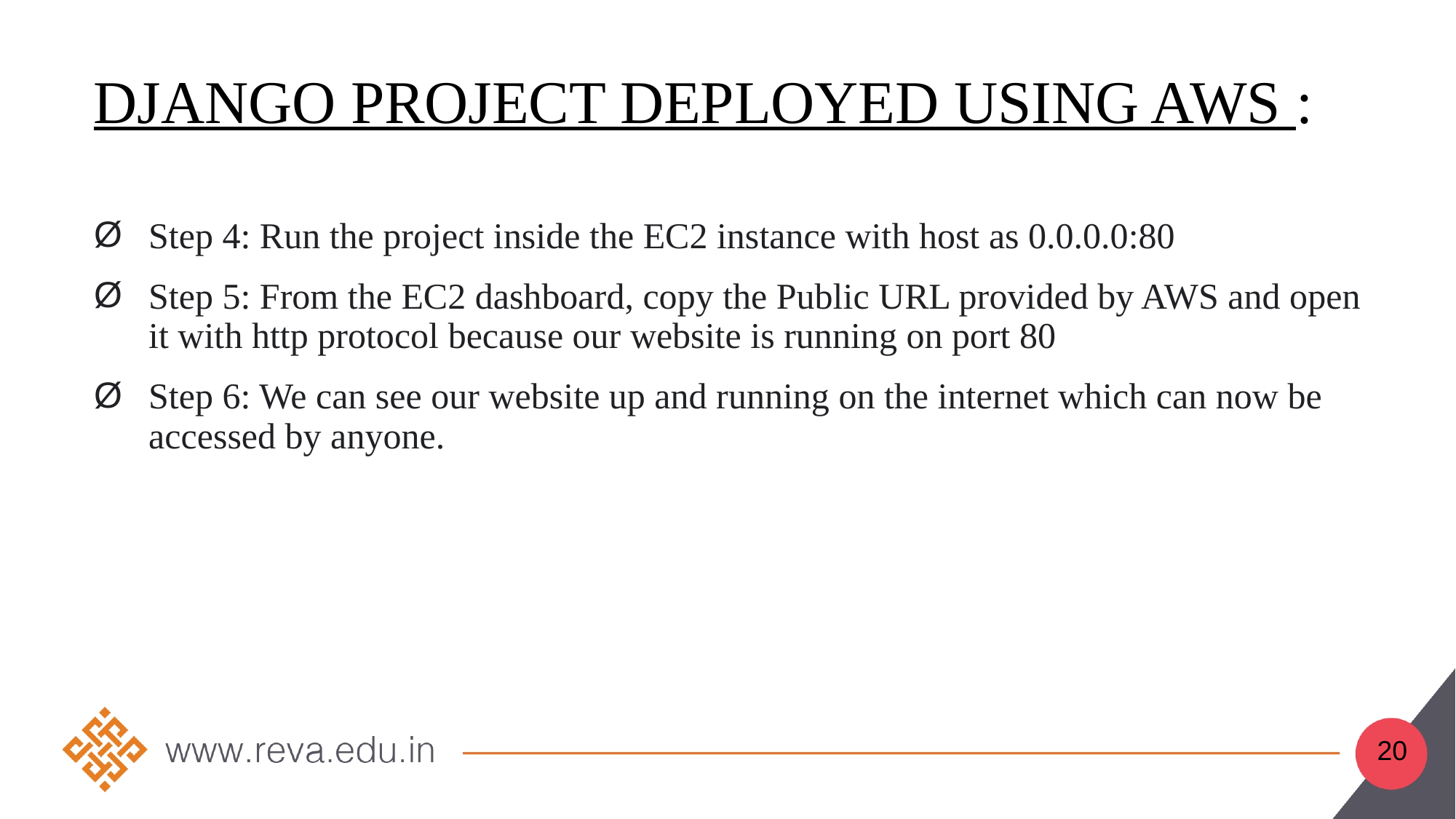

DJANGO PROJECT Deployed using AWS :
Step 4: Run the project inside the EC2 instance with host as 0.0.0.0:80
Step 5: From the EC2 dashboard, copy the Public URL provided by AWS and open it with http protocol because our website is running on port 80
Step 6: We can see our website up and running on the internet which can now be accessed by anyone.
20